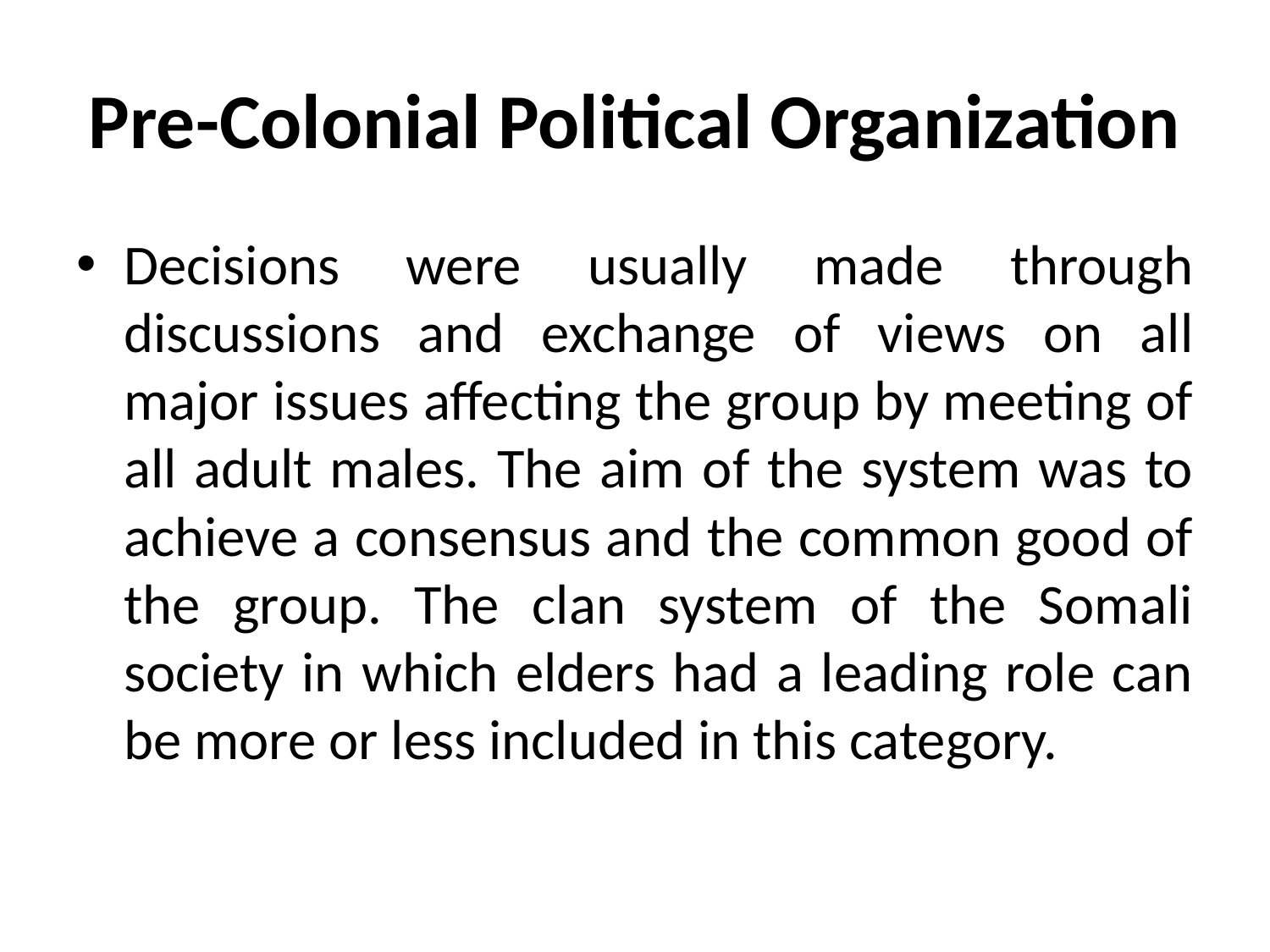

# Pre-Colonial Political Organization
Decisions were usually made through discussions and exchange of views on all major issues affecting the group by meeting of all adult males. The aim of the system was to achieve a consensus and the common good of the group. The clan system of the Somali society in which elders had a leading role can be more or less included in this category.